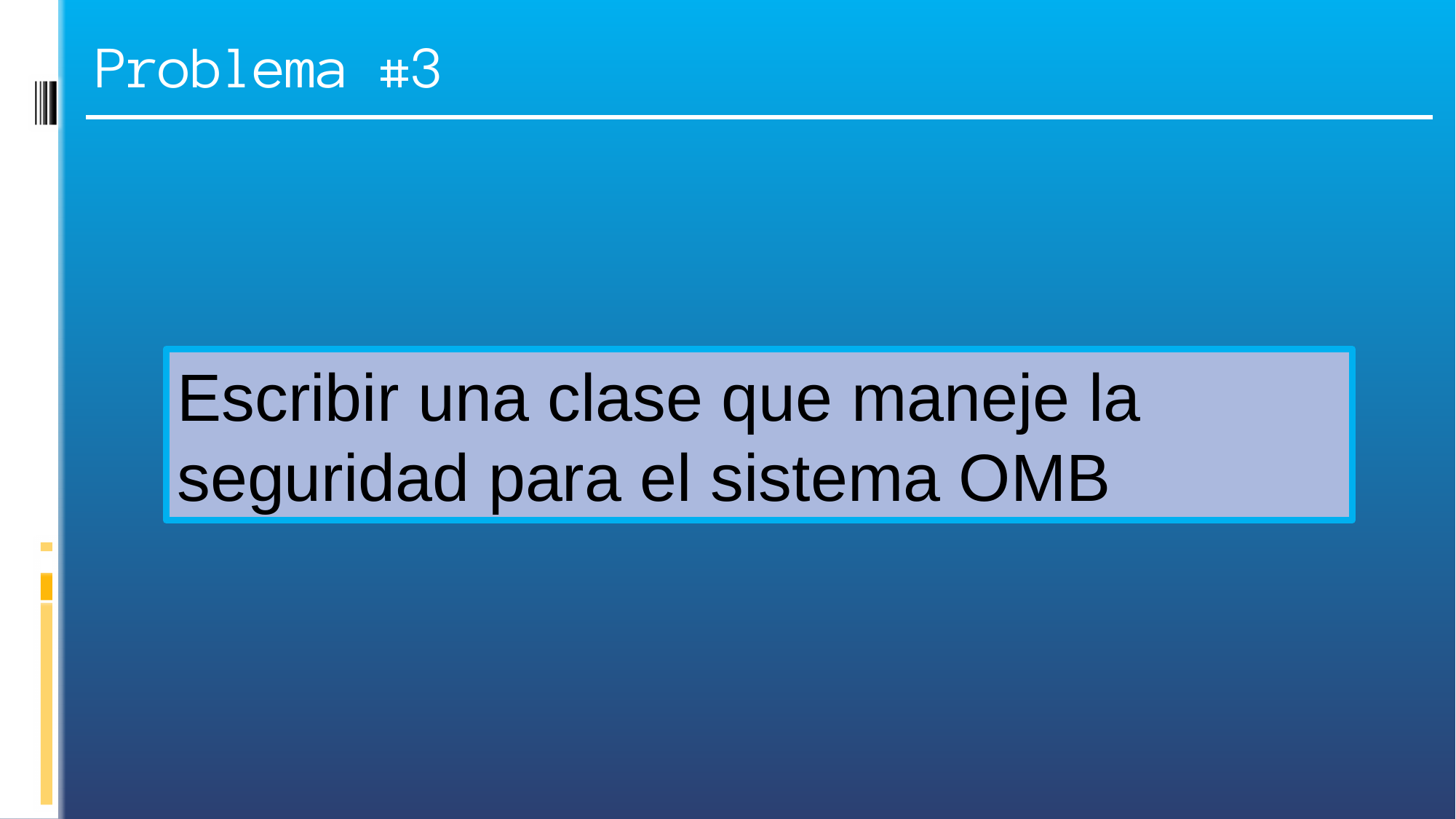

# Problema #3
Escribir una clase que maneje la seguridad para el sistema OMB